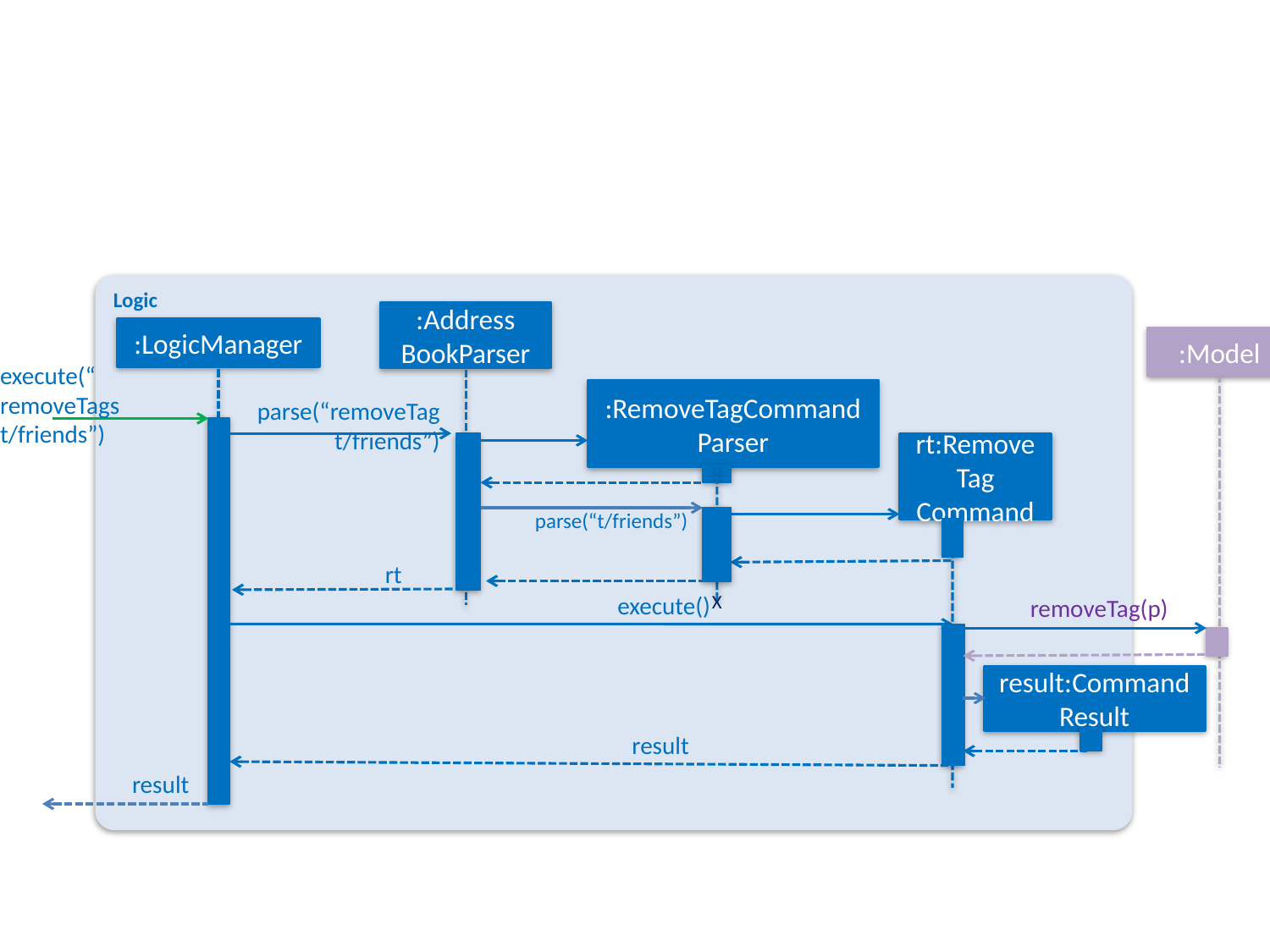

Logic
:Address
BookParser
:LogicManager
:Model
execute(“
removeTags t/friends”)
:RemoveTagCommand
Parser
parse(“removeTag t/friends”)

rt:RemoveTag
Command

parse(“t/friends”)

rt
X
execute()
removeTag(p)

result:Command Result

result
result